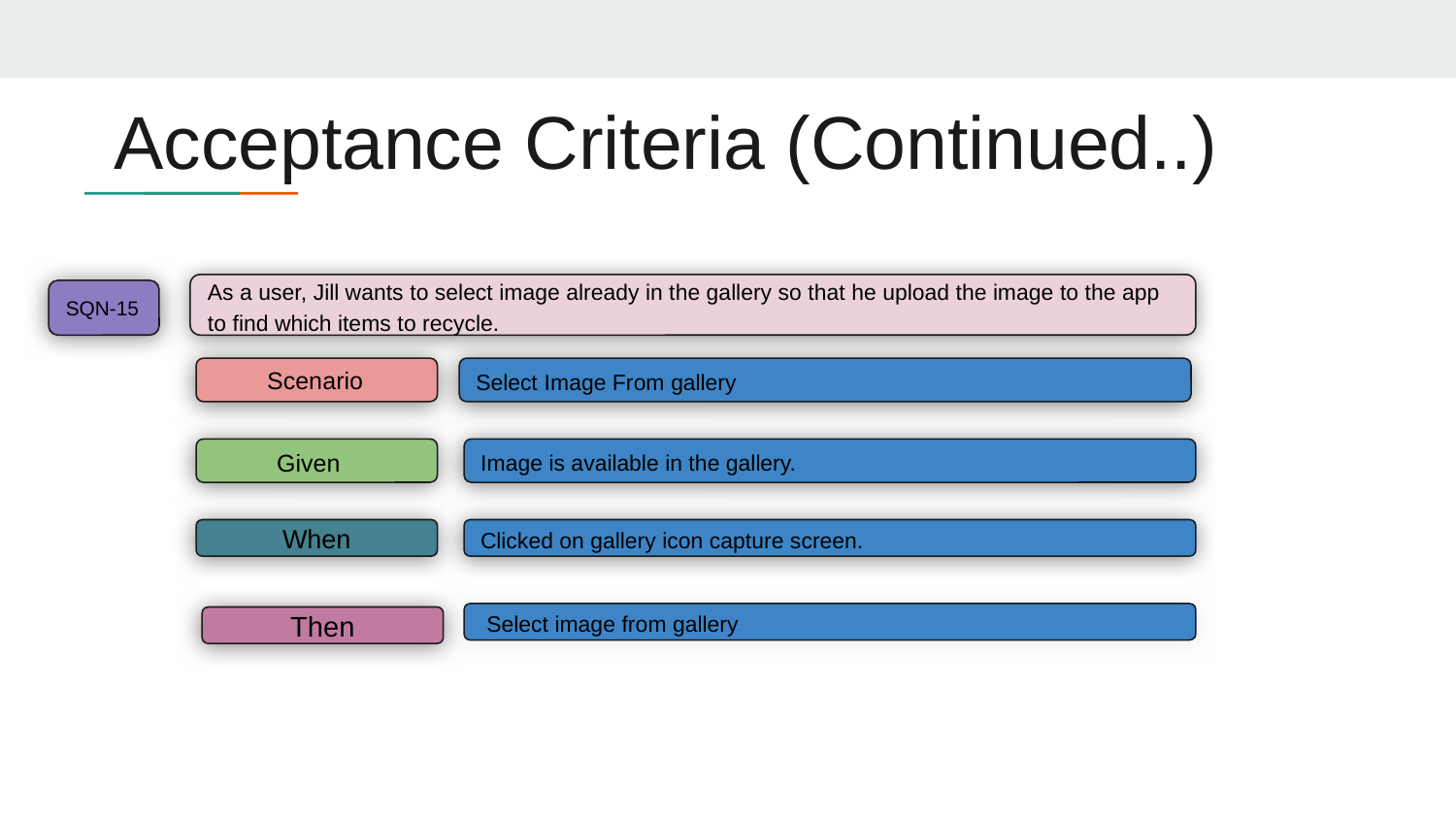

Acceptance Criteria (Continued..)

As a user, Jill wants to select image already in the gallery so that he upload the image to the app to find which items to recycle.
SQN-15
        Scenario
Select Image From gallery
Image is available in the gallery.
        Given
When
Clicked on gallery icon capture screen.
 Select image from gallery
         Then